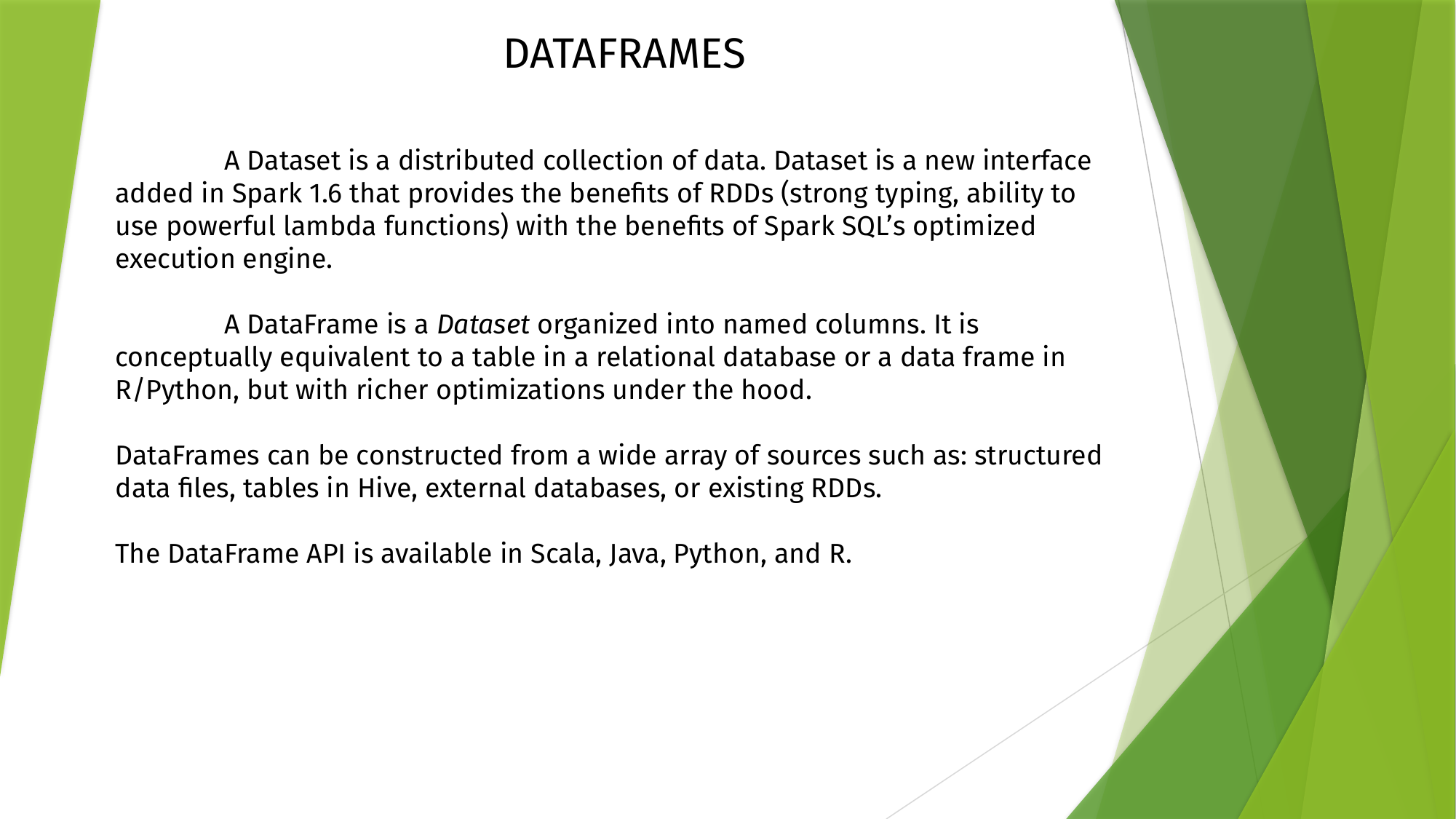

DATAFRAMES

	A Dataset is a distributed collection of data. Dataset is a new interface added in Spark 1.6 that provides the benefits of RDDs (strong typing, ability to use powerful lambda functions) with the benefits of Spark SQL’s optimized execution engine.

	A DataFrame is a Dataset organized into named columns. It is conceptually equivalent to a table in a relational database or a data frame in R/Python, but with richer optimizations under the hood.

DataFrames can be constructed from a wide array of sources such as: structured data files, tables in Hive, external databases, or existing RDDs.

The DataFrame API is available in Scala, Java, Python, and R.